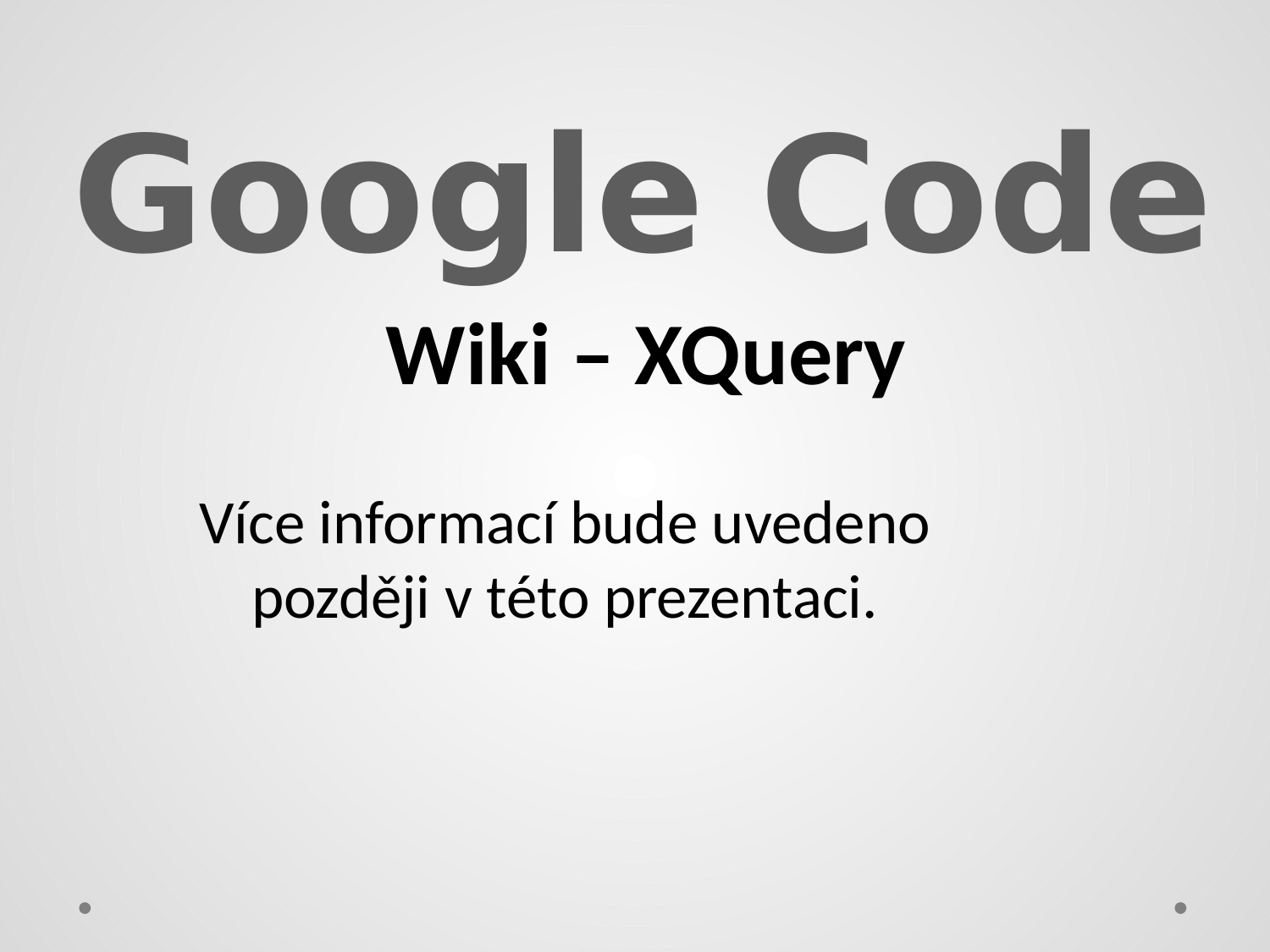

#
Google Code
Wiki – XQuery
Více informací bude uvedeno později v této prezentaci.